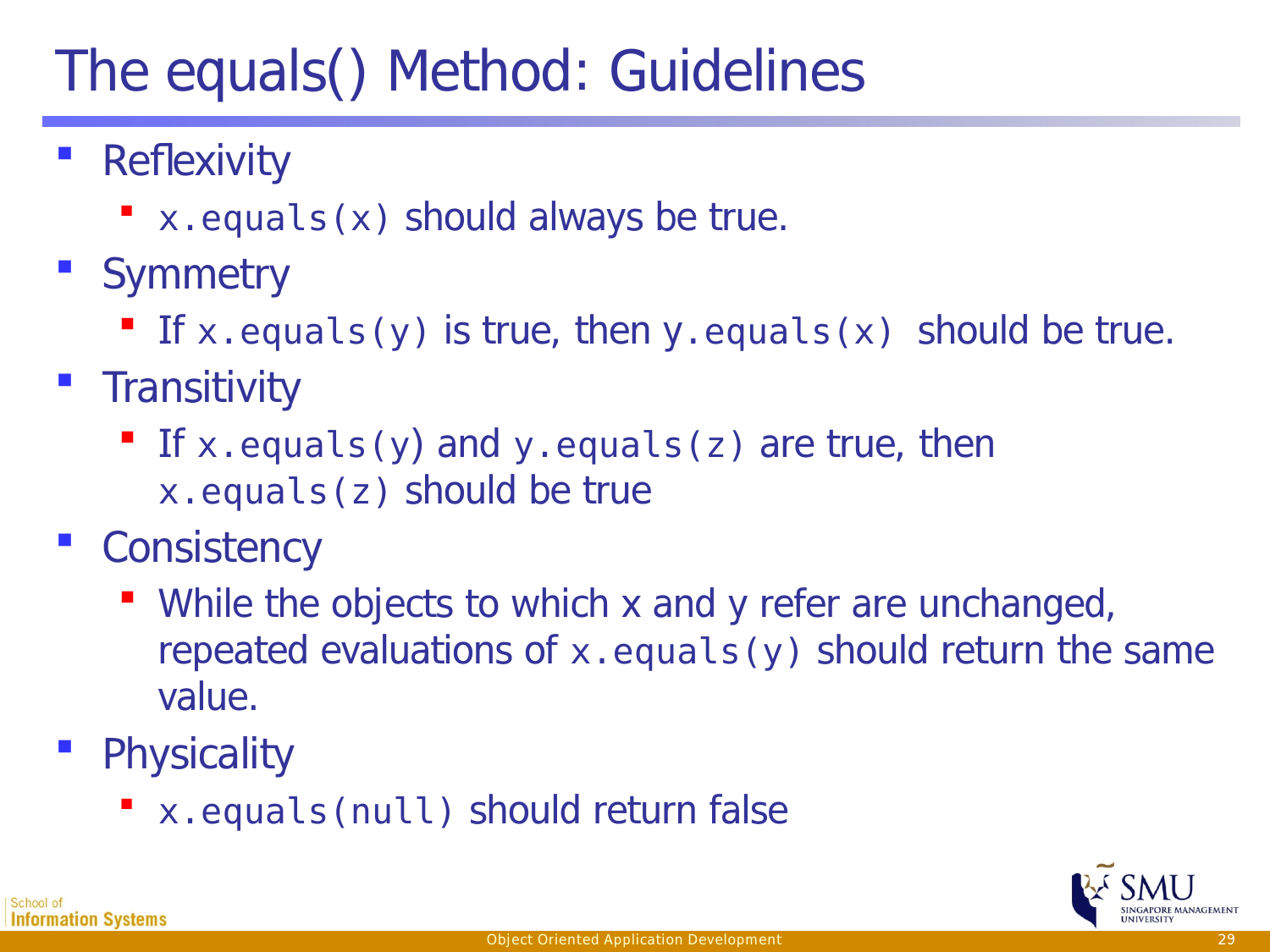

# The equals() Method: Guidelines
Reflexivity
x.equals(x) should always be true.
Symmetry
If x.equals(y) is true, then y.equals(x) should be true.
Transitivity
If x.equals(y) and y.equals(z) are true, then x.equals(z) should be true
Consistency
While the objects to which x and y refer are unchanged, repeated evaluations of x.equals(y) should return the same value.
Physicality
x.equals(null) should return false

                        29
Object Oriented Application Development